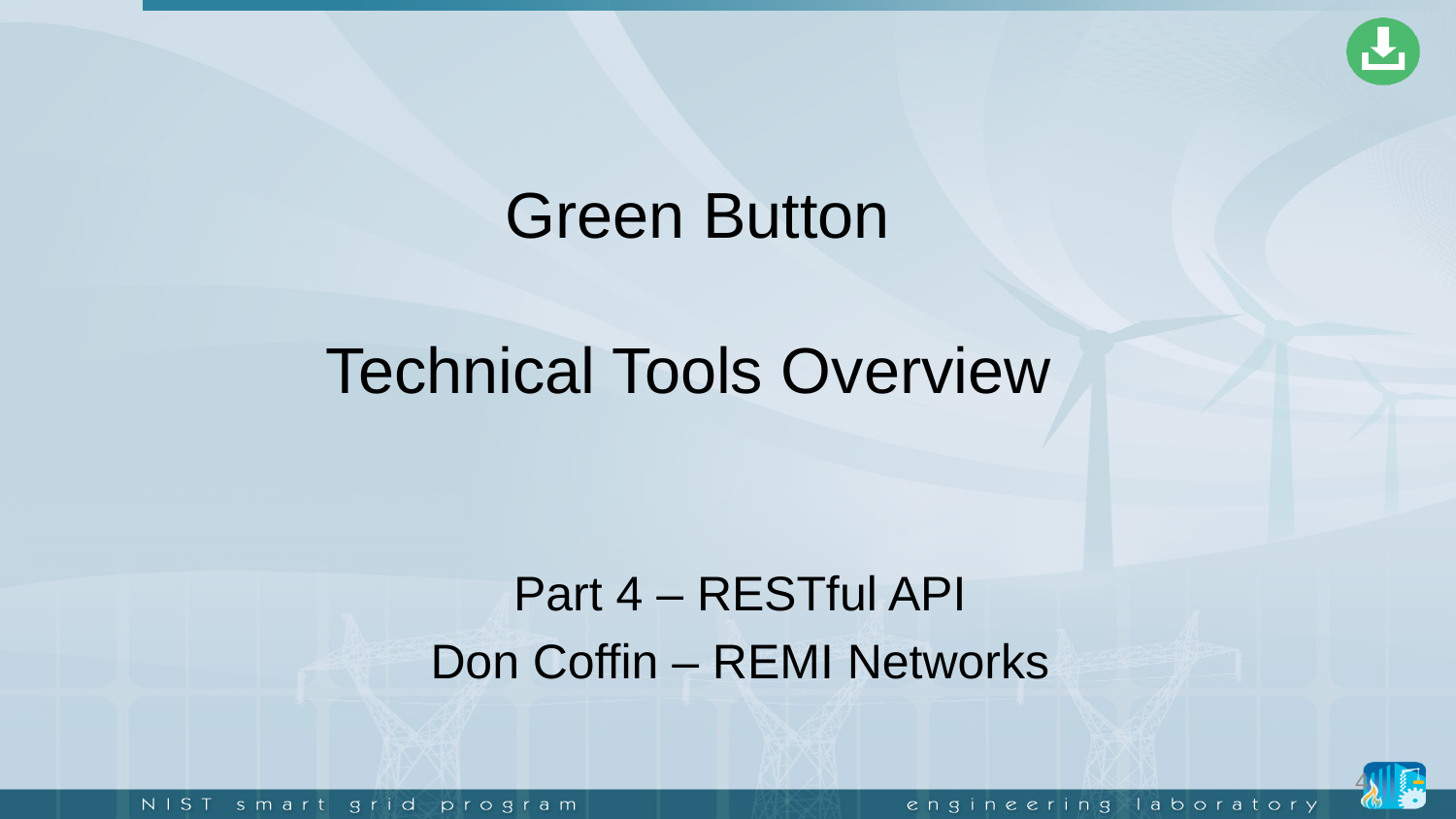

Green Button

Technical Tools Overview
Part 4 – RESTful API
Don Coffin – REMI Networks
4